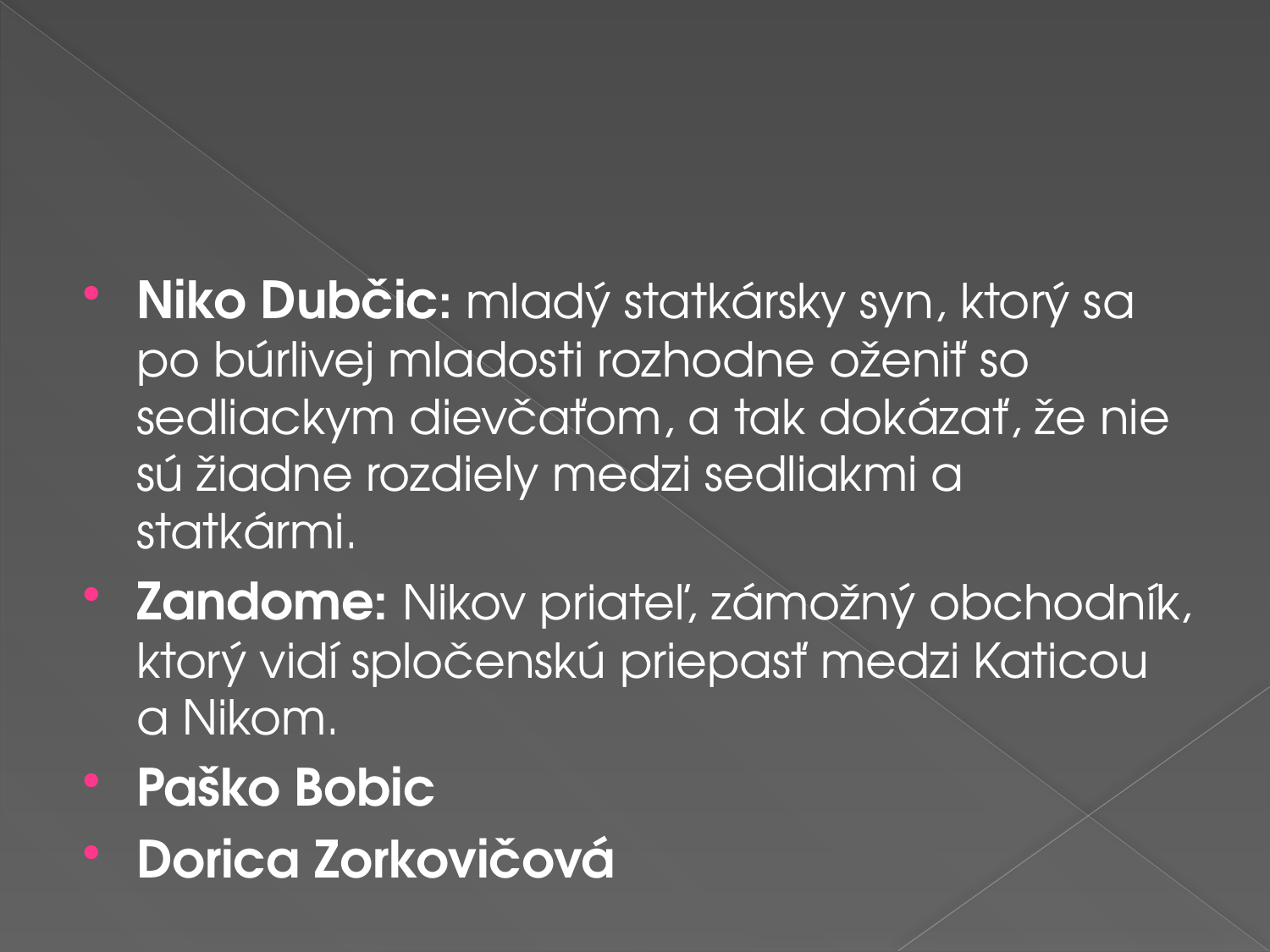

Niko Dubčic: mladý statkársky syn, ktorý sa po búrlivej mladosti rozhodne oženiť so sedliackym dievčaťom, a tak dokázať, že nie sú žiadne rozdiely medzi sedliakmi a statkármi.
Zandome: Nikov priateľ, zámožný obchodník, ktorý vidí spločenskú priepasť medzi Katicou a Nikom.
Paško Bobic
Dorica Zorkovičová